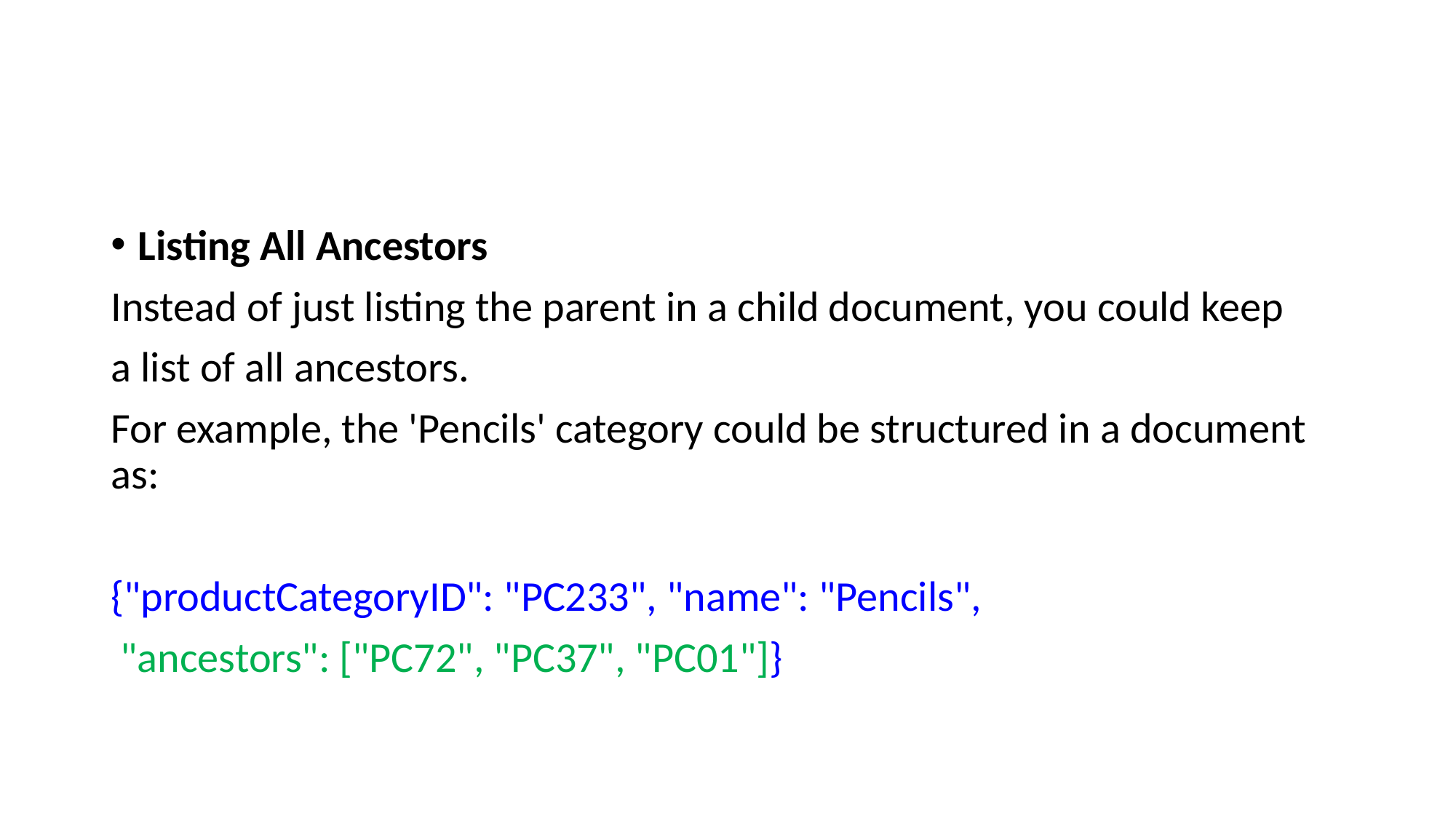

#
Listing All Ancestors
Instead of just listing the parent in a child document, you could keep
a list of all ancestors.
For example, the 'Pencils' category could be structured in a document as:

{"productCategoryID": "PC233", "name": "Pencils",
 "ancestors": ["PC72", "PC37", "PC01"]}